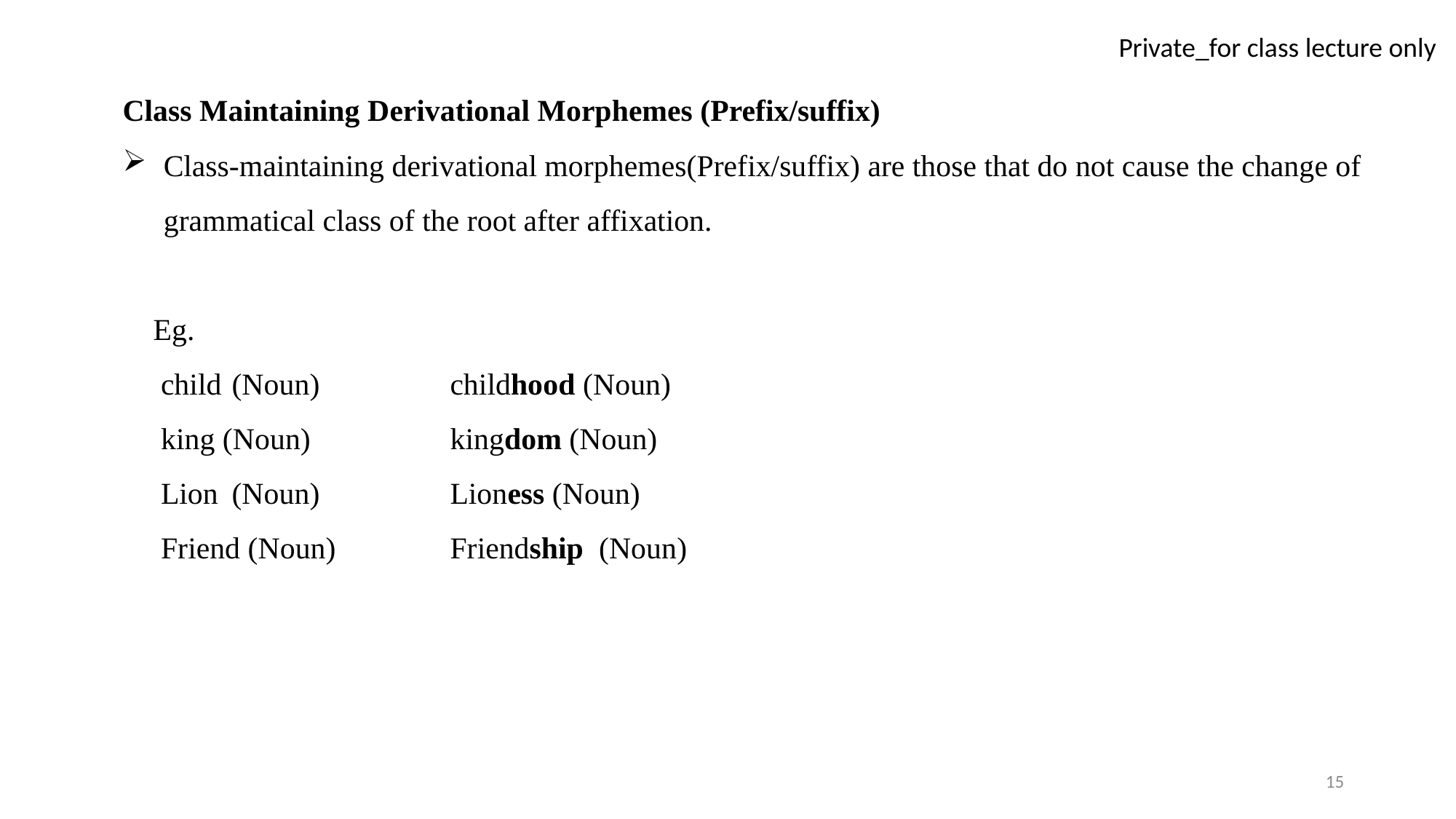

Class Maintaining Derivational Morphemes (Prefix/suffix)
Class-maintaining derivational morphemes(Prefix/suffix) are those that do not cause the change of grammatical class of the root after affixation.

    Eg.
     child 	(Noun)		childhood (Noun)
     king (Noun)		kingdom (Noun)
     Lion	(Noun)		Lioness (Noun)
     Friend (Noun)		Friendship  (Noun)

15